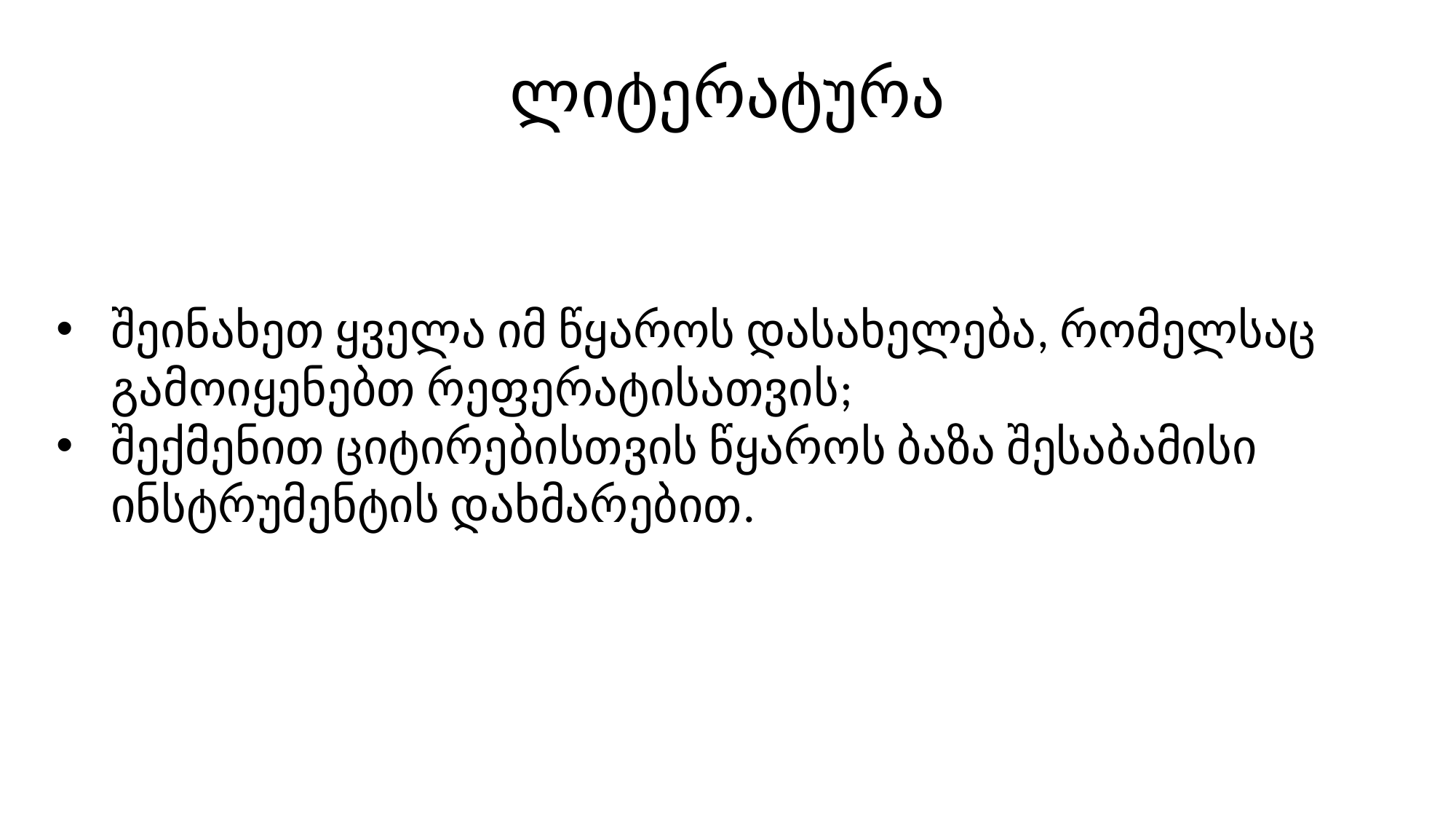

# ლიტერატურა
შეინახეთ ყველა იმ წყაროს დასახელება, რომელსაც გამოიყენებთ რეფერატისათვის;
შექმენით ციტირებისთვის წყაროს ბაზა შესაბამისი ინსტრუმენტის დახმარებით.